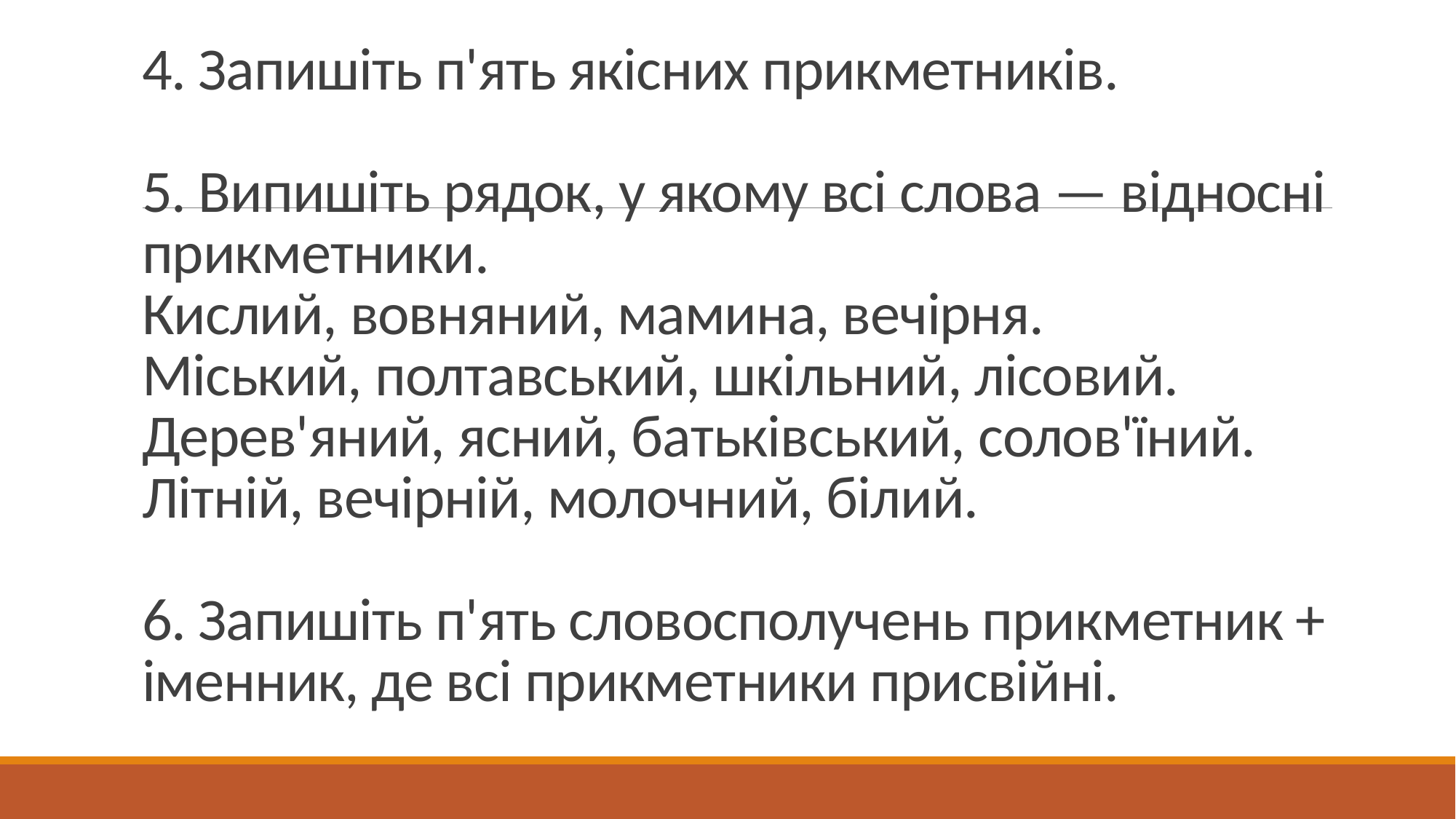

# 4. Запишіть п'ять якісних прикметників. 5. Випишіть рядок, у якому всі слова — відносні прикметники. Кислий, вовняний, мамина, вечірня. Міський, полтавський, шкільний, лісовий. Дерев'яний, ясний, батьківський, солов'їний. Літній, вечірній, молочний, білий. 6. Запишіть п'ять словосполучень прикметник + іменник, де всі прикметники присвійні.